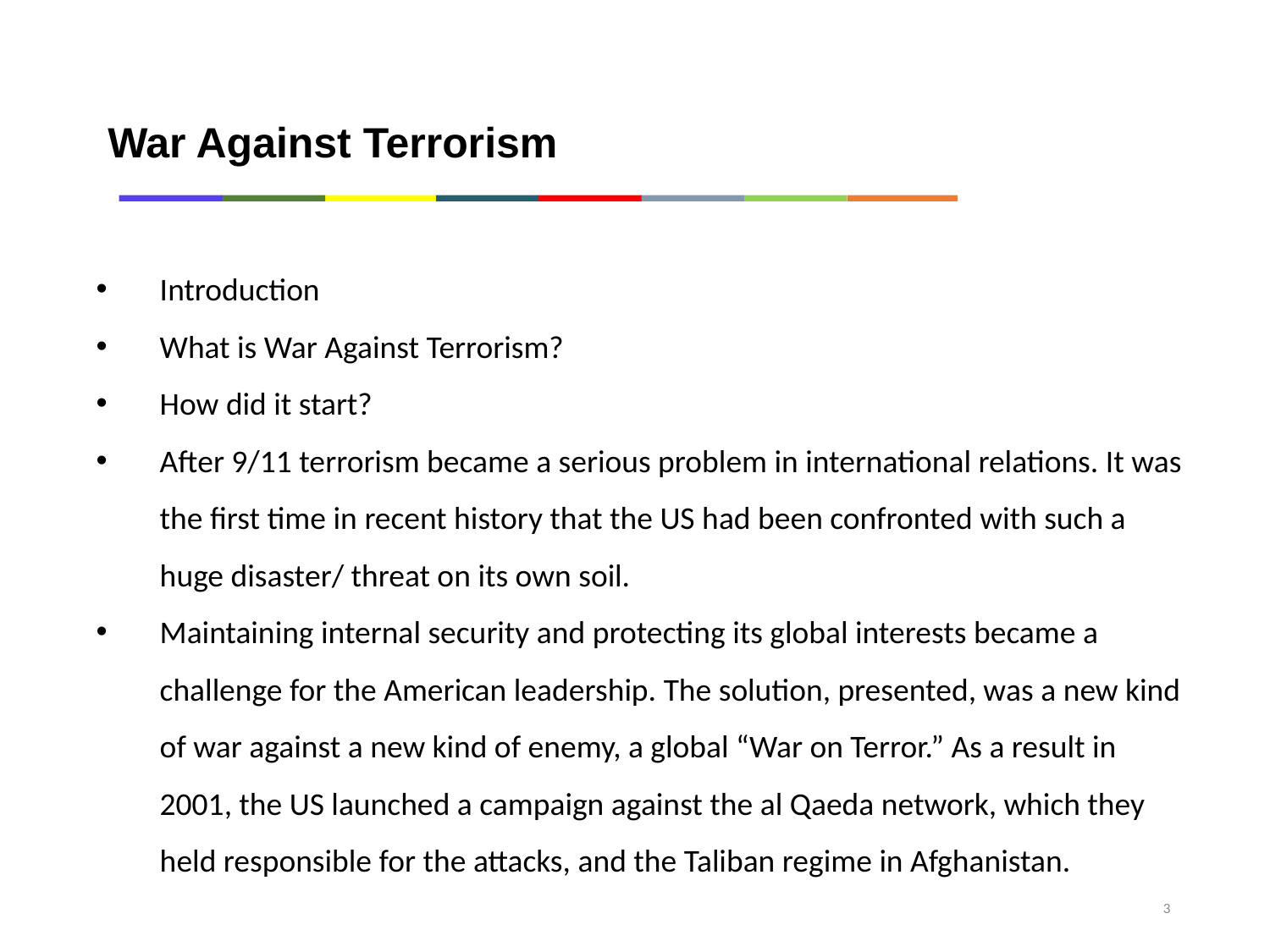

War Against Terrorism

Introduction
What is War Against Terrorism?
How did it start?
After 9/11 terrorism became a serious problem in international relations. It was the first time in recent history that the US had been confronted with such a huge disaster/ threat on its own soil.
Maintaining internal security and protecting its global interests became a challenge for the American leadership. The solution, presented, was a new kind of war against a new kind of enemy, a global “War on Terror.” As a result in 2001, the US launched a campaign against the al Qaeda network, which they held responsible for the attacks, and the Taliban regime in Afghanistan.
3